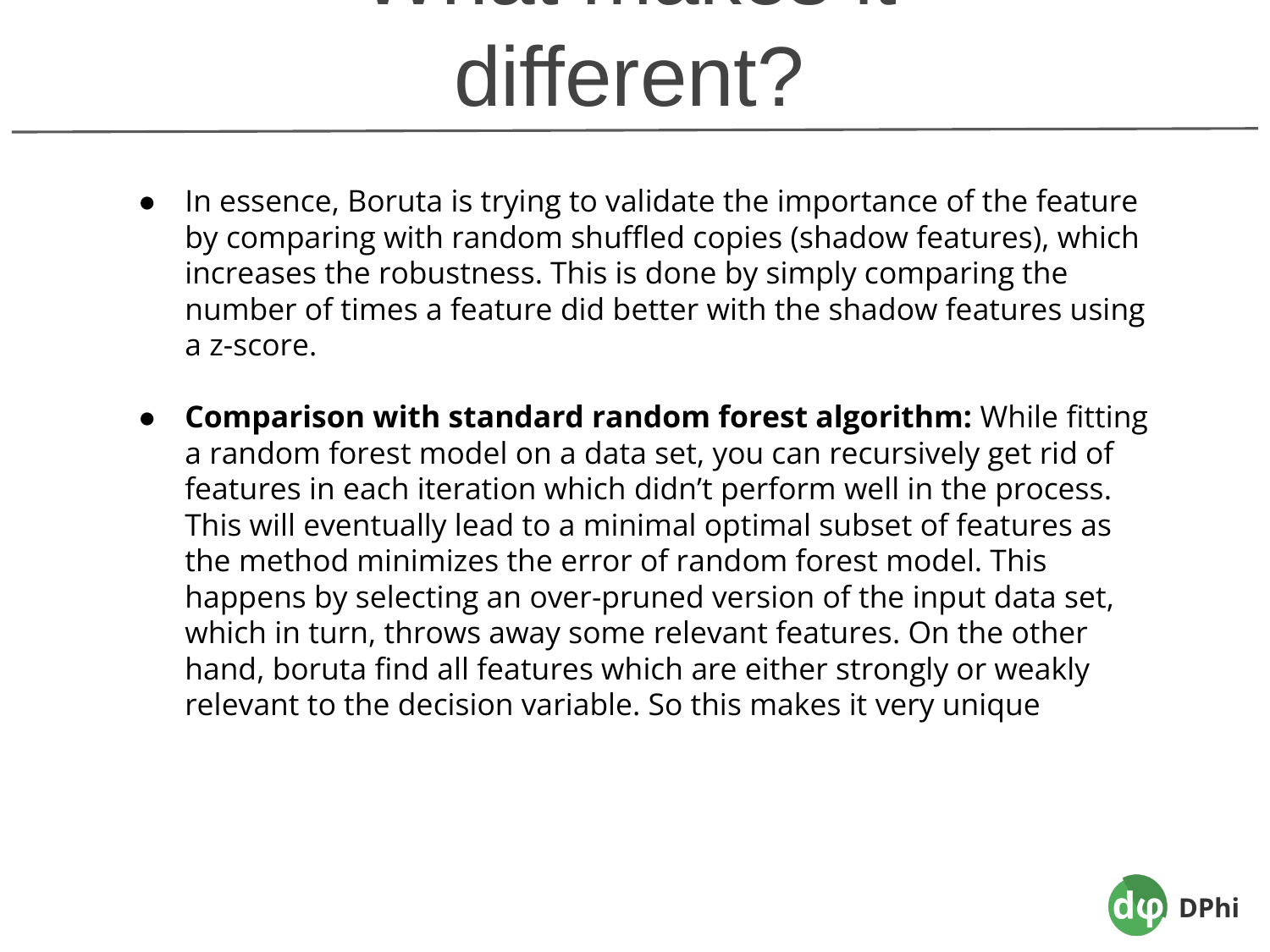

What makes it different?
In essence, Boruta is trying to validate the importance of the feature by comparing with random shuffled copies (shadow features), which increases the robustness. This is done by simply comparing the number of times a feature did better with the shadow features using a z-score.
Comparison with standard random forest algorithm: While fitting a random forest model on a data set, you can recursively get rid of features in each iteration which didn’t perform well in the process. This will eventually lead to a minimal optimal subset of features as the method minimizes the error of random forest model. This happens by selecting an over-pruned version of the input data set, which in turn, throws away some relevant features. On the other hand, boruta find all features which are either strongly or weakly relevant to the decision variable. So this makes it very unique